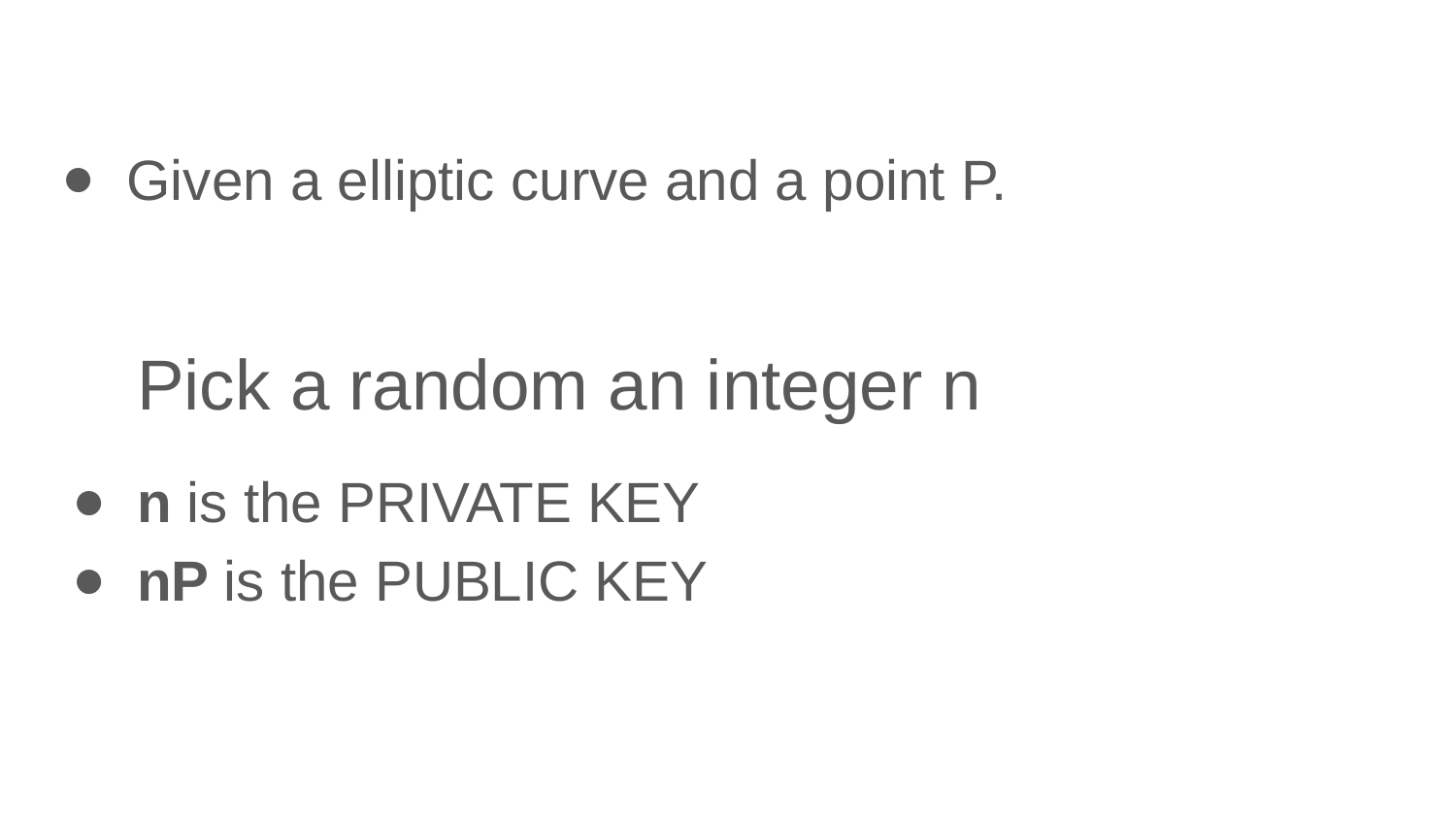

Given a elliptic curve and a point P.

Pick a random an integer n
n is the PRIVATE KEY
nP is the PUBLIC KEY